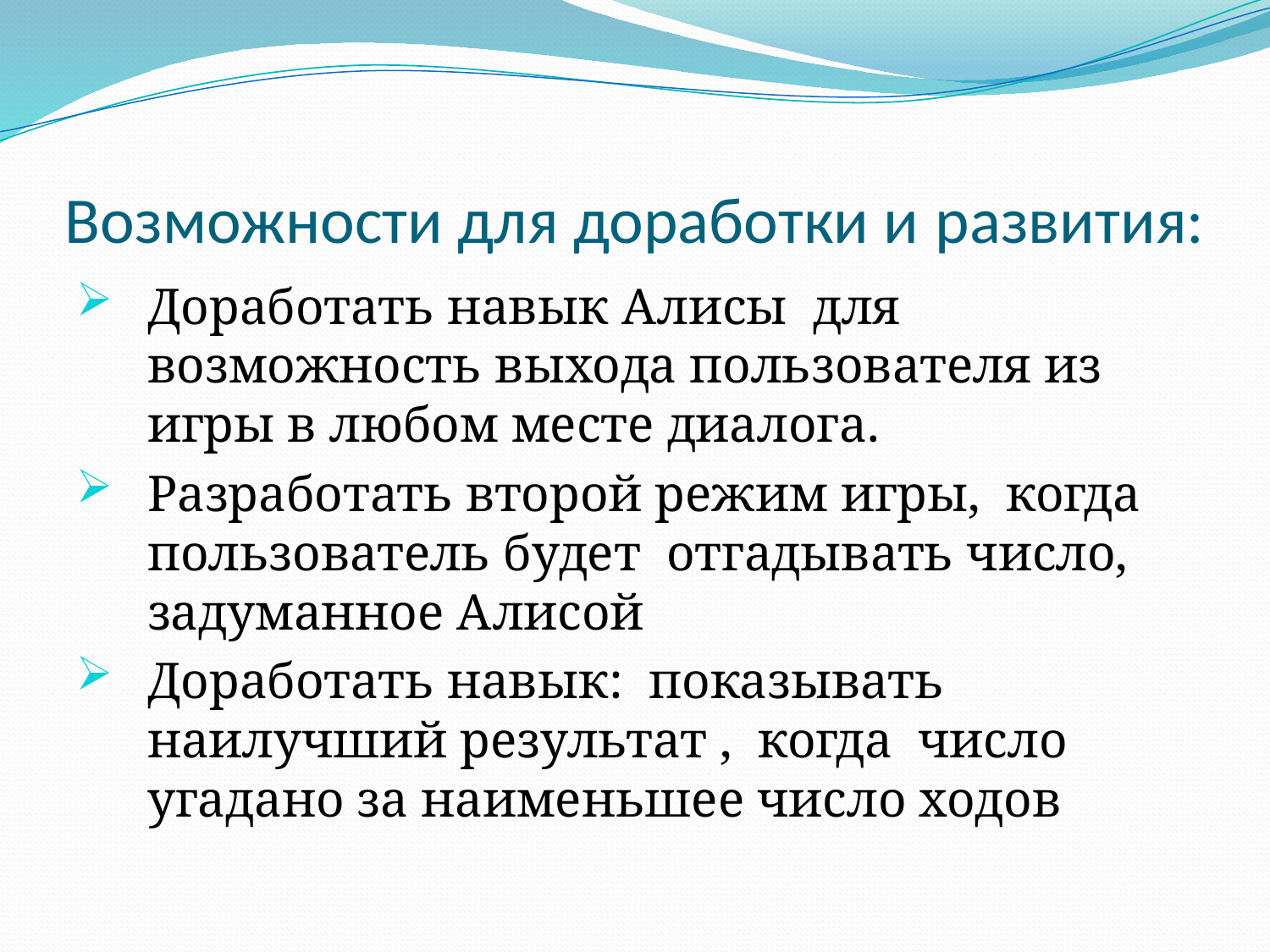

# Возможности для доработки и развития:
Доработать навык Алисы  для возможность выхода пользователя из игры в любом месте диалога.
Разработать второй режим игры,  когда пользователь будет  отгадывать число, задуманное Алисой
Доработать навык:  показывать наилучший результат ,  когда  число угадано за наименьшее число ходов